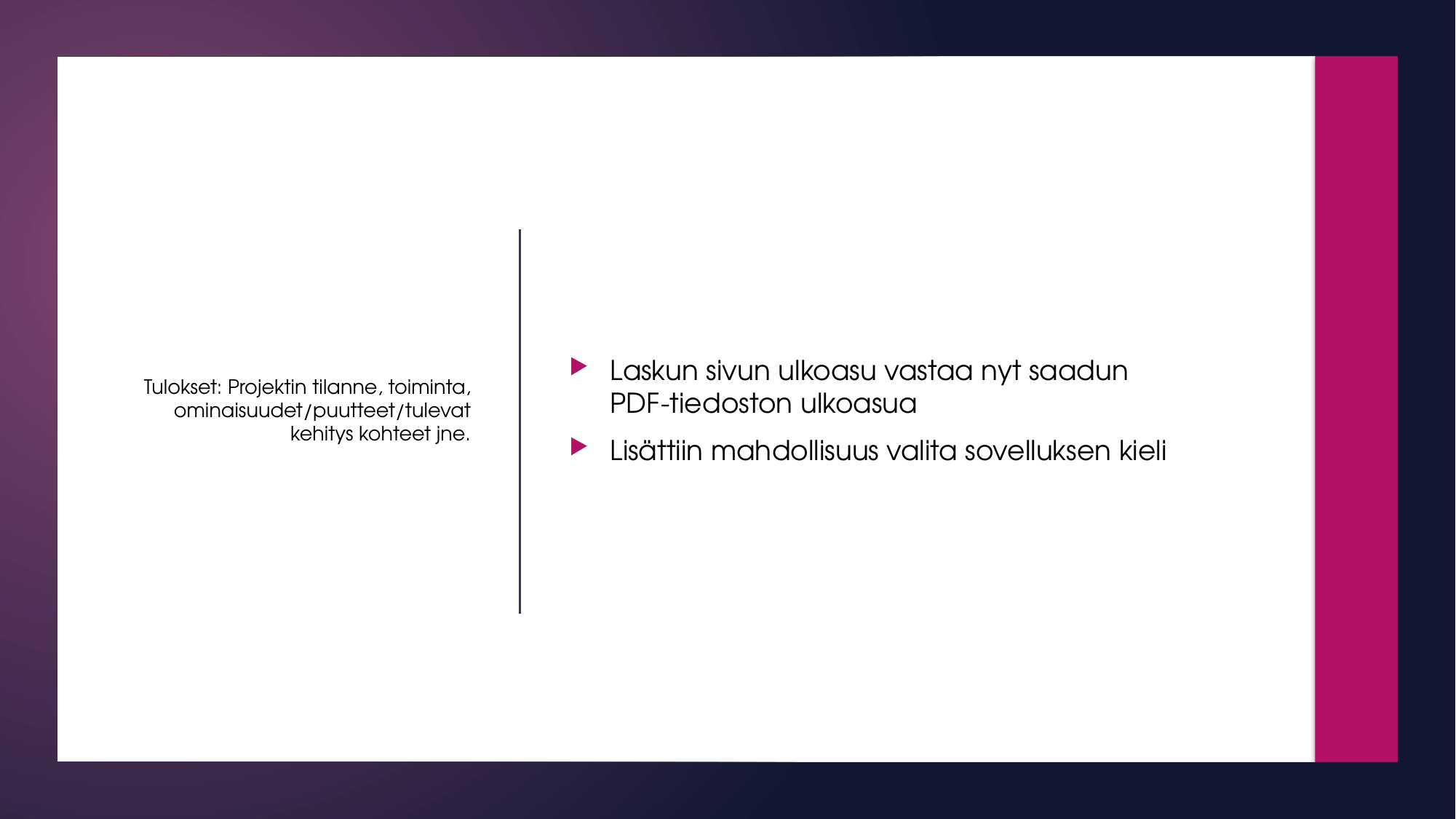

Laskun sivun ulkoasu vastaa nyt saadun PDF-tiedoston ulkoasua
Lisättiin mahdollisuus valita sovelluksen kieli
# Tulokset: Projektin tilanne, toiminta, ominaisuudet/puutteet/tulevat kehitys kohteet jne.